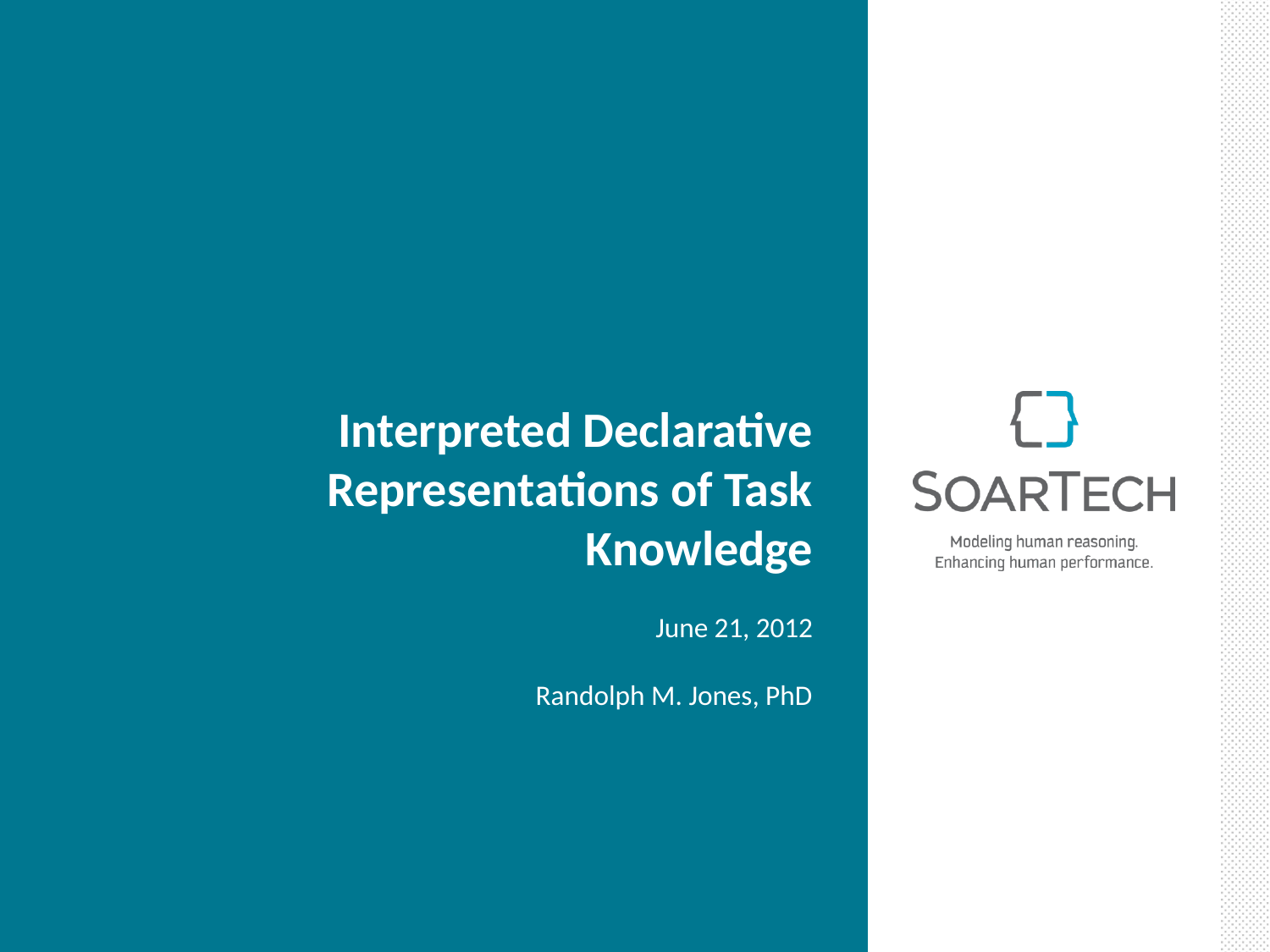

# Interpreted Declarative Representations of Task Knowledge
June 21, 2012

Randolph M. Jones, PhD